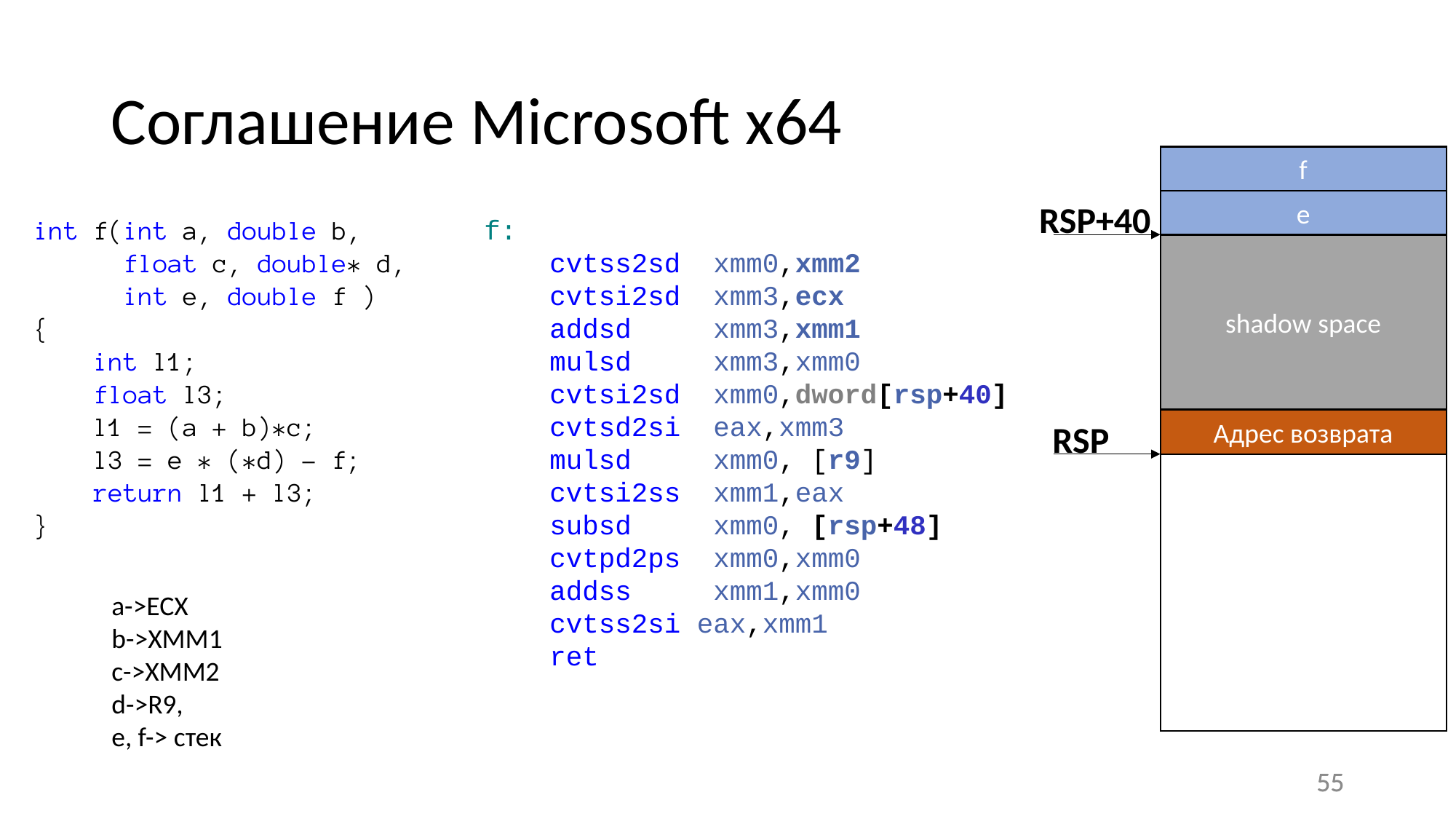

# Соглашение Microsoft x64

f
e
RSP+40
int f(int a, double b,
      float c, double* d,
      int e, double f )
{
    int l1;
    float l3;
    l1 = (a + b)*c;
    l3 = e * (*d) - f;
    return l1 + l3;
}
f:
    cvtss2sd  xmm0,xmm2
    cvtsi2sd  xmm3,ecx
    addsd     xmm3,xmm1
    mulsd     xmm3,xmm0
    cvtsi2sd  xmm0,dword[rsp+40]
    cvtsd2si  eax,xmm3
    mulsd     xmm0, [r9]
    cvtsi2ss  xmm1,eax
    subsd     xmm0, [rsp+48]
    cvtpd2ps  xmm0,xmm0
    addss     xmm1,xmm0
    cvtss2si eax,xmm1
    ret
shadow space
Адрес возврата
RSP
a->ECX
b->XMM1
c->XMM2
d->R9,
e, f-> стек
55
55